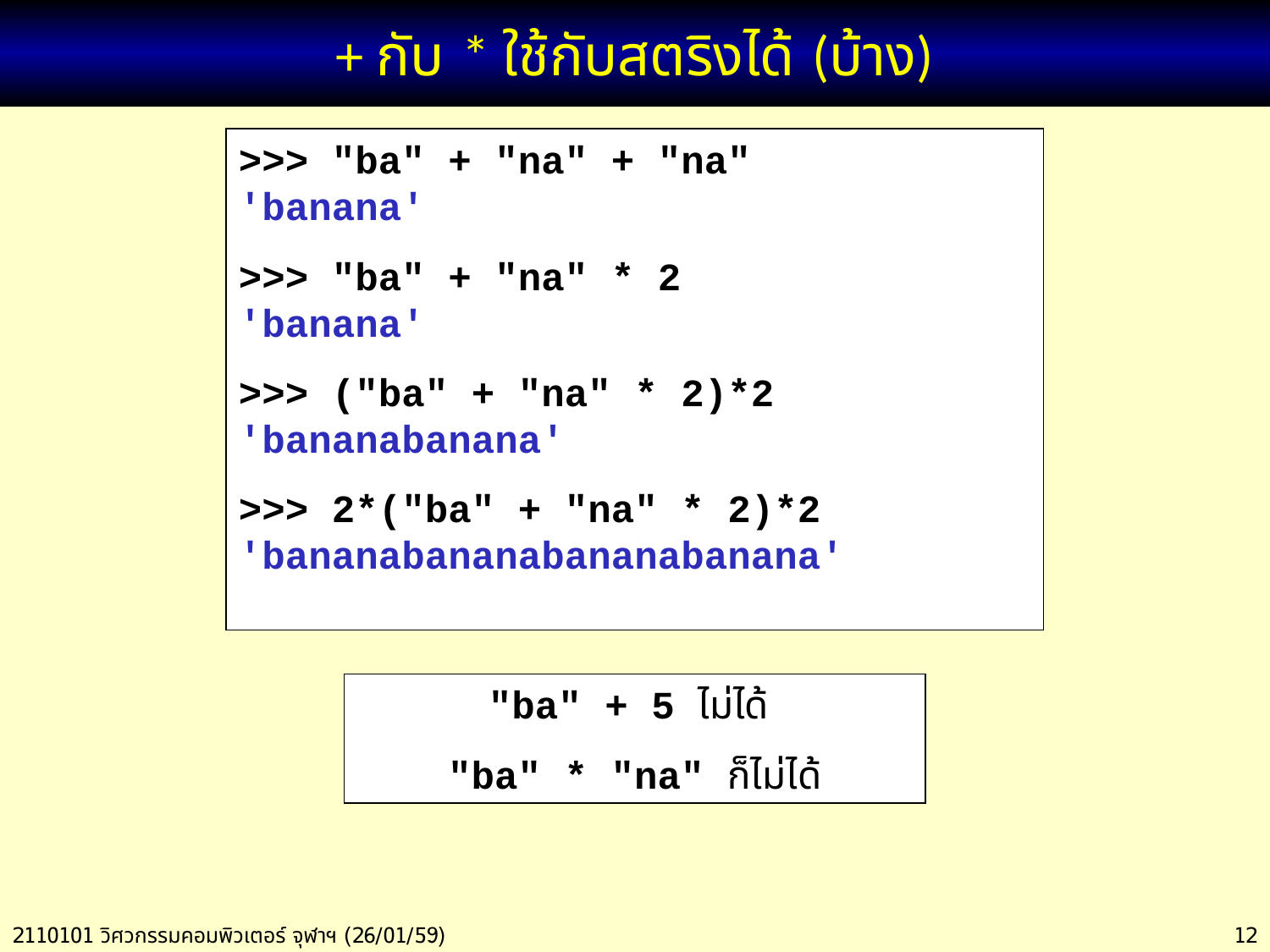

# + กับ * ใช้กับสตริงได้ (บ้าง)
>>> "ba" + "na" + "na"
'banana'
>>> "ba" + "na" * 2
'banana'
>>> ("ba" + "na" * 2)*2
'bananabanana'
>>> 2*("ba" + "na" * 2)*2
'bananabananabananabanana'

"ba" + 5 ไม่ได้
"ba" * "na" ก็ไม่ได้